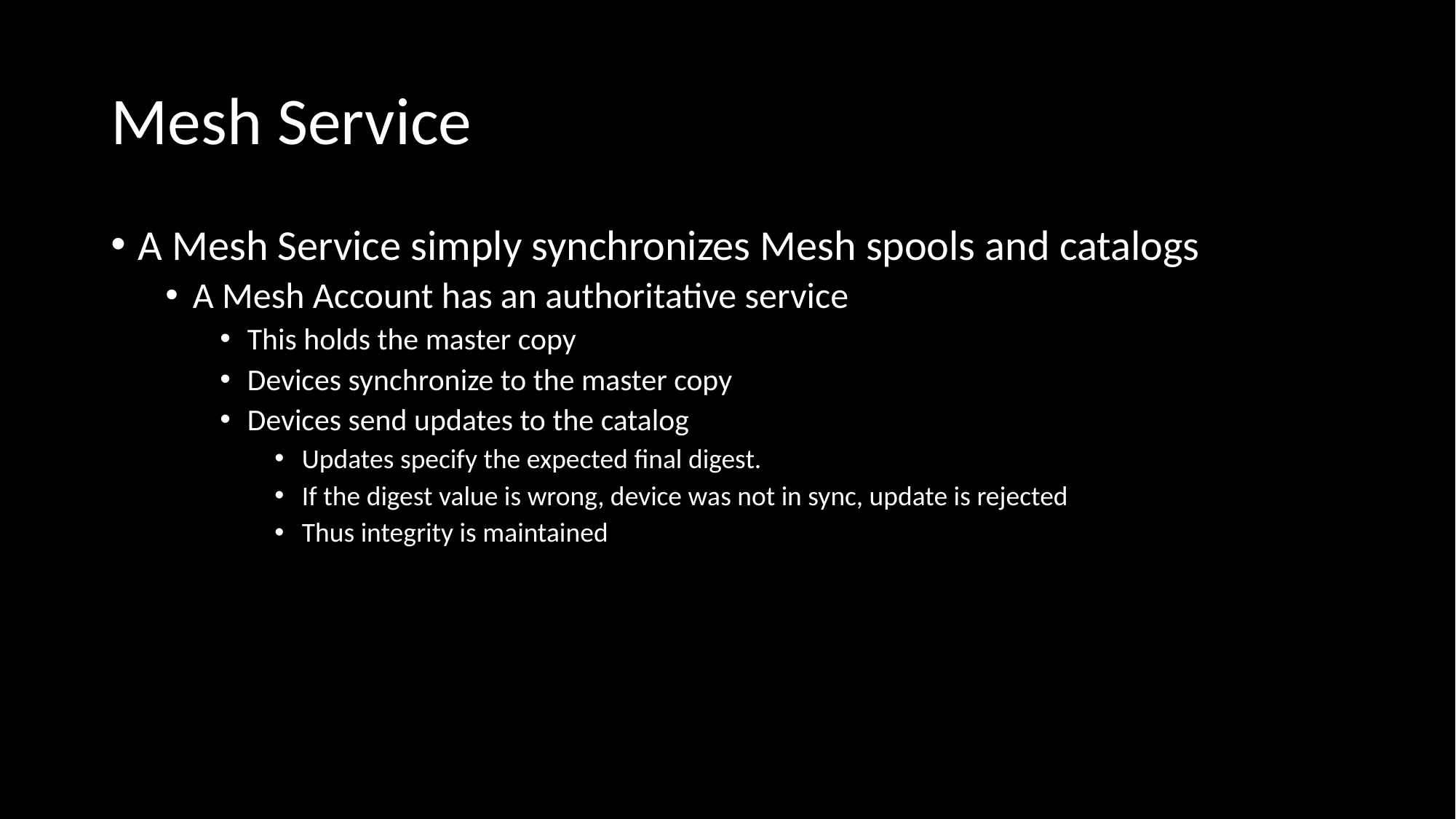

# Mesh Service
A Mesh Service simply synchronizes Mesh spools and catalogs
A Mesh Account has an authoritative service
This holds the master copy
Devices synchronize to the master copy
Devices send updates to the catalog
Updates specify the expected final digest.
If the digest value is wrong, device was not in sync, update is rejected
Thus integrity is maintained